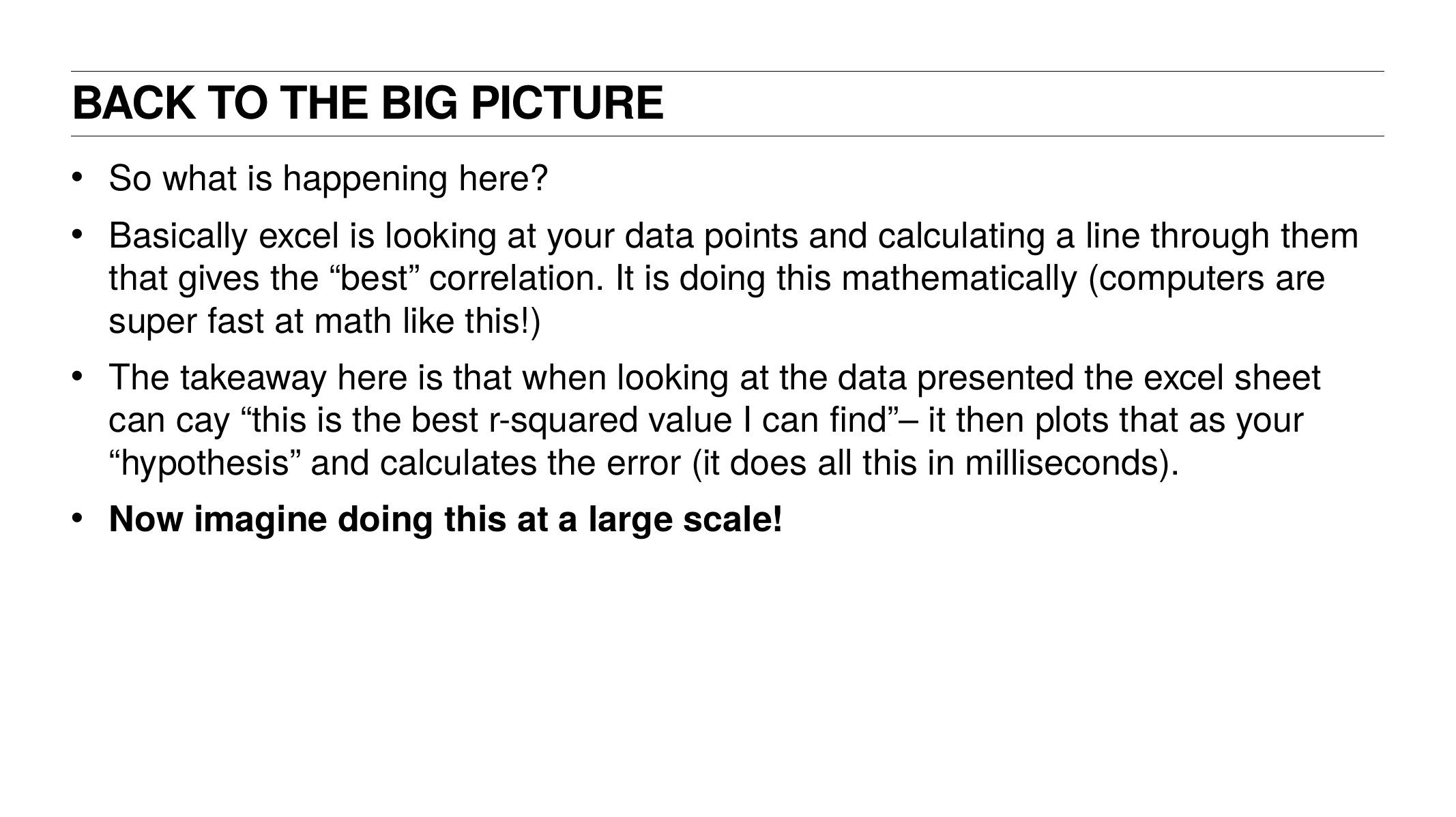

Back to the big picture
So what is happening here?
Basically excel is looking at your data points and calculating a line through them that gives the “best” correlation. It is doing this mathematically (computers are super fast at math like this!)
The takeaway here is that when looking at the data presented the excel sheet can cay “this is the best r-squared value I can find”– it then plots that as your “hypothesis” and calculates the error (it does all this in milliseconds).
Now imagine doing this at a large scale!